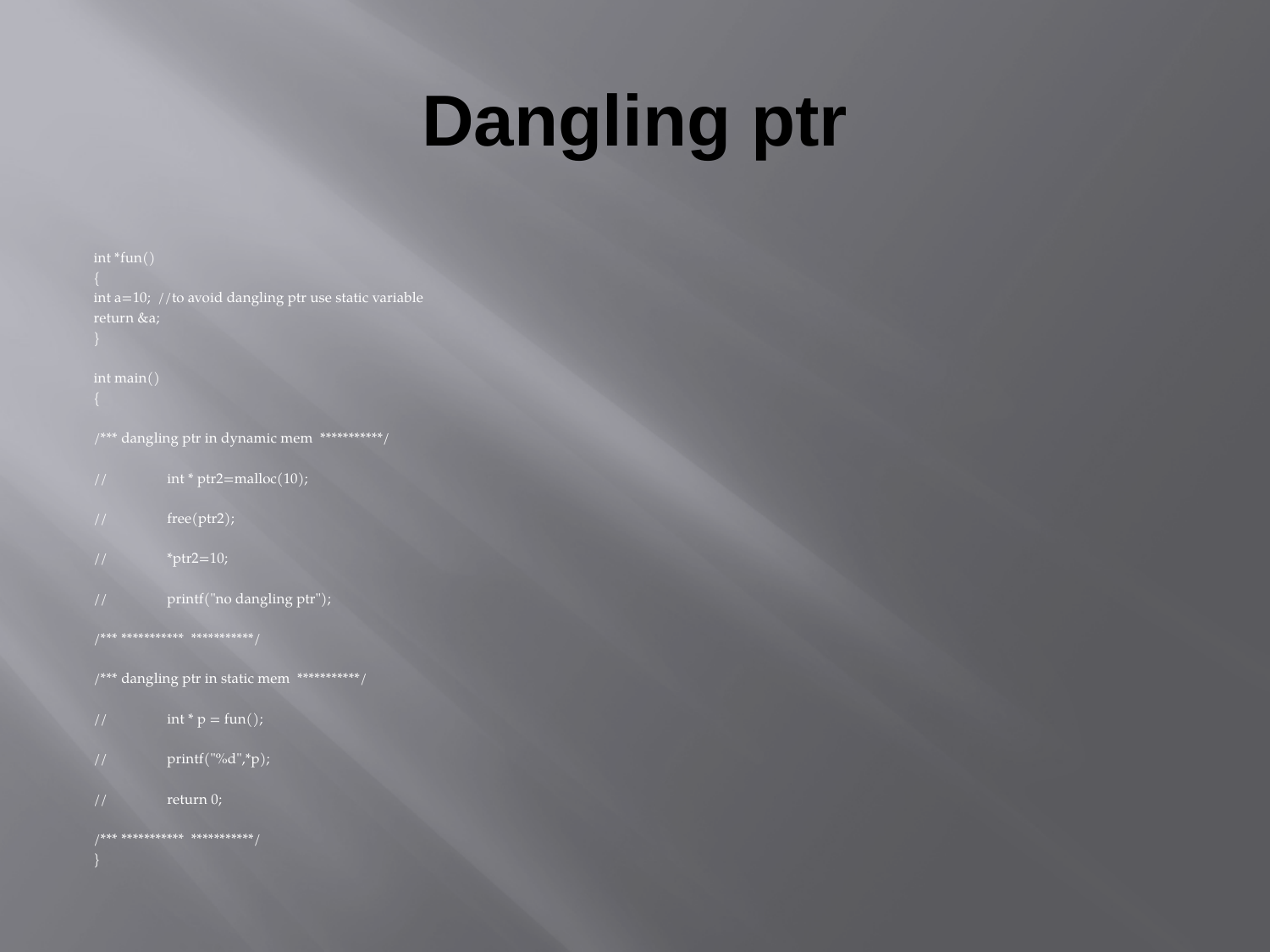

# Dangling ptr

int *fun()
{
	int a=10;  //to avoid dangling ptr use static variable
	return &a;
}

int main()
{

/*** dangling ptr in dynamic mem  ***********/

//	int * ptr2=malloc(10);

//	free(ptr2);

//	*ptr2=10;

//	printf("no dangling ptr");

/*** ***********  ***********/

/*** dangling ptr in static mem  ***********/

//	int * p = fun();

//	printf("%d",*p);

//	return 0;

/*** ***********  ***********/
}